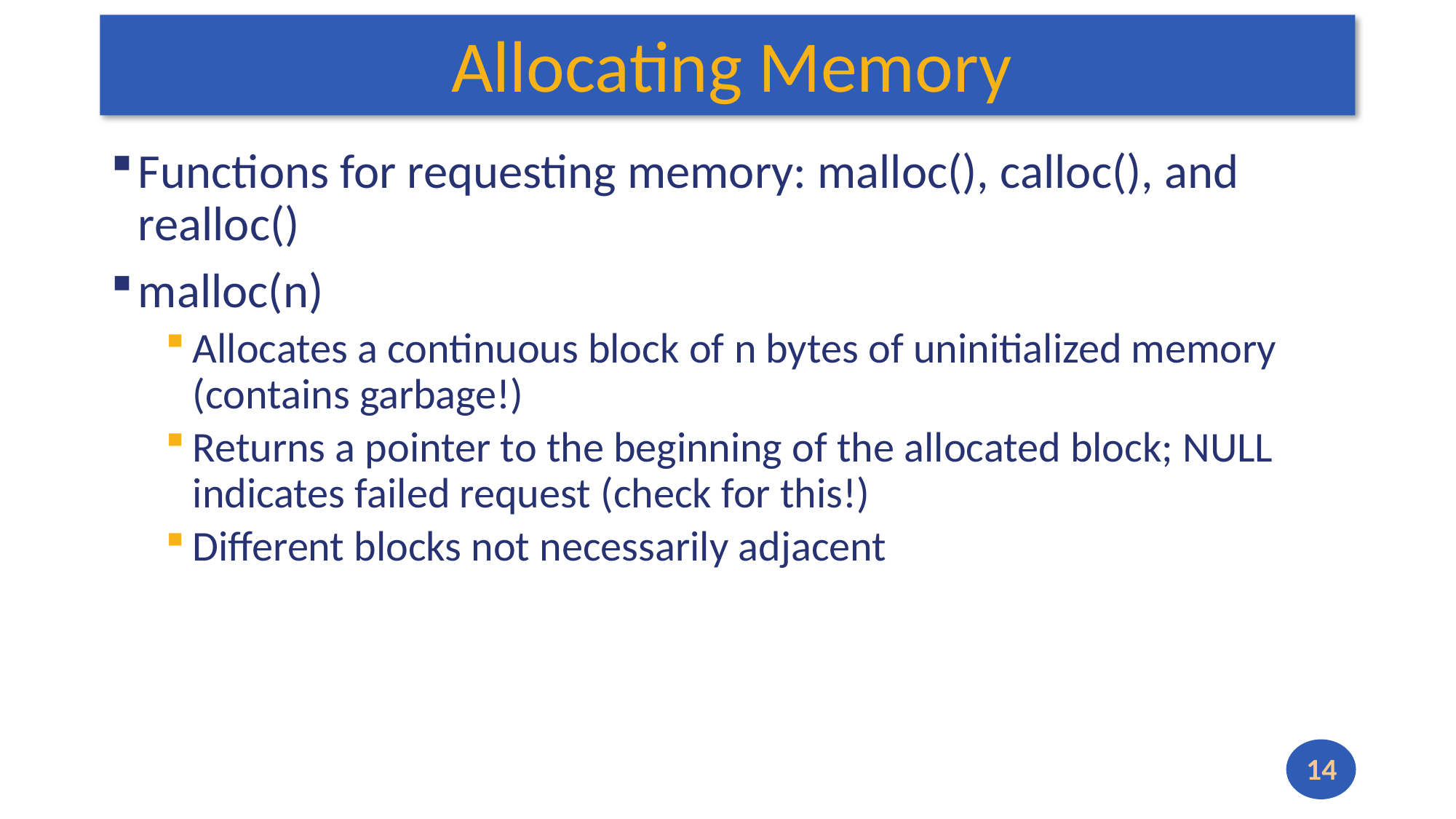

# Allocating Memory
Functions for requesting memory: malloc(), calloc(), and realloc()
malloc(n)
Allocates a continuous block of n bytes of uninitialized memory (contains garbage!)
Returns a pointer to the beginning of the allocated block; NULL indicates failed request (check for this!)
Different blocks not necessarily adjacent

14